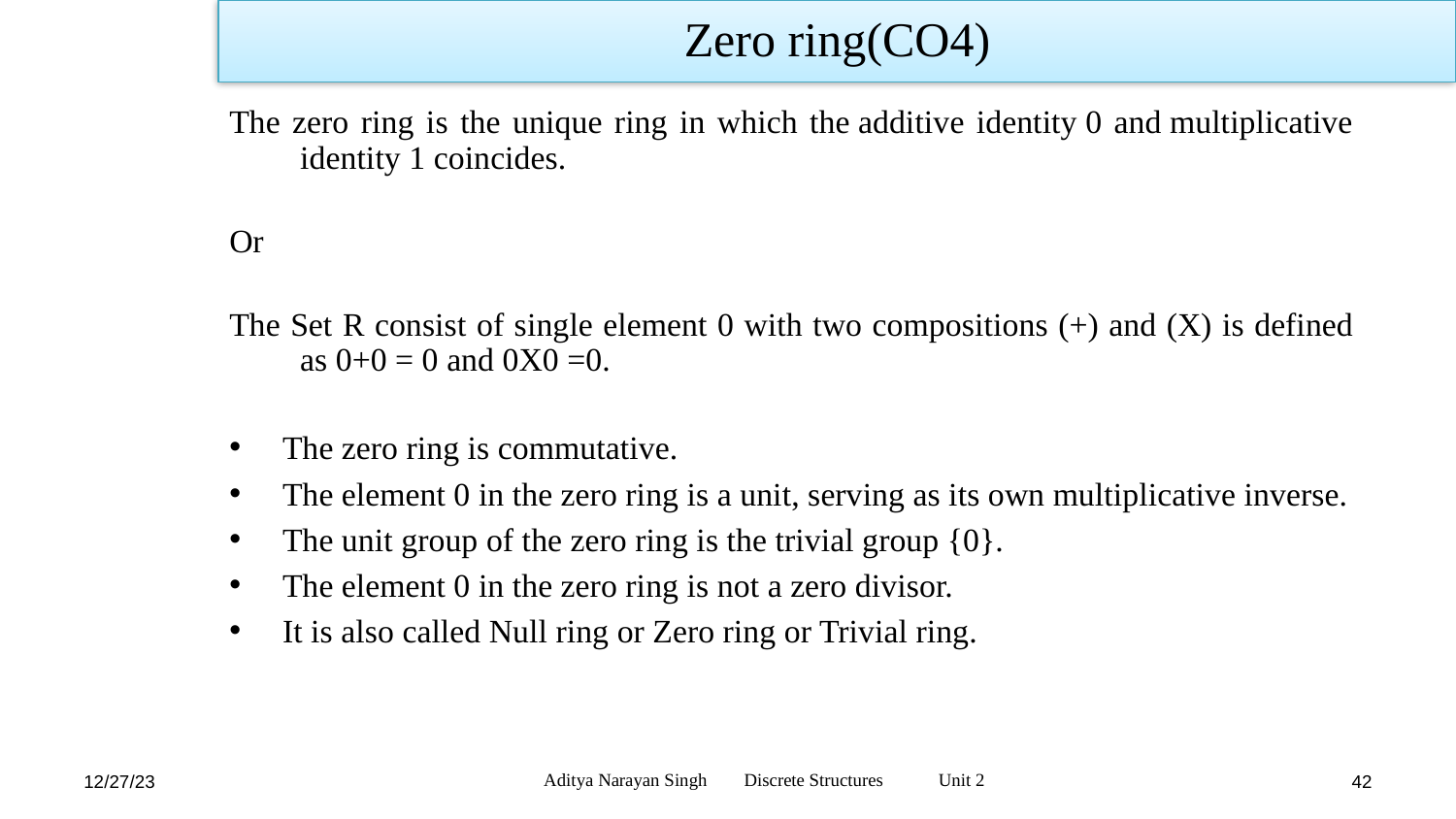

Zero ring(CO4)
The zero ring is the unique ring in which the additive identity 0 and multiplicative identity 1 coincides.

Or

The Set R consist of single element 0 with two compositions (+) and (X) is defined as 0+0 = 0 and 0X0 =0.

The zero ring is commutative.
The element 0 in the zero ring is a unit, serving as its own multiplicative inverse.
The unit group of the zero ring is the trivial group {0}.
The element 0 in the zero ring is not a zero divisor.
It is also called Null ring or Zero ring or Trivial ring.
Aditya Narayan Singh        Discrete Structures            Unit 2
12/27/23
42